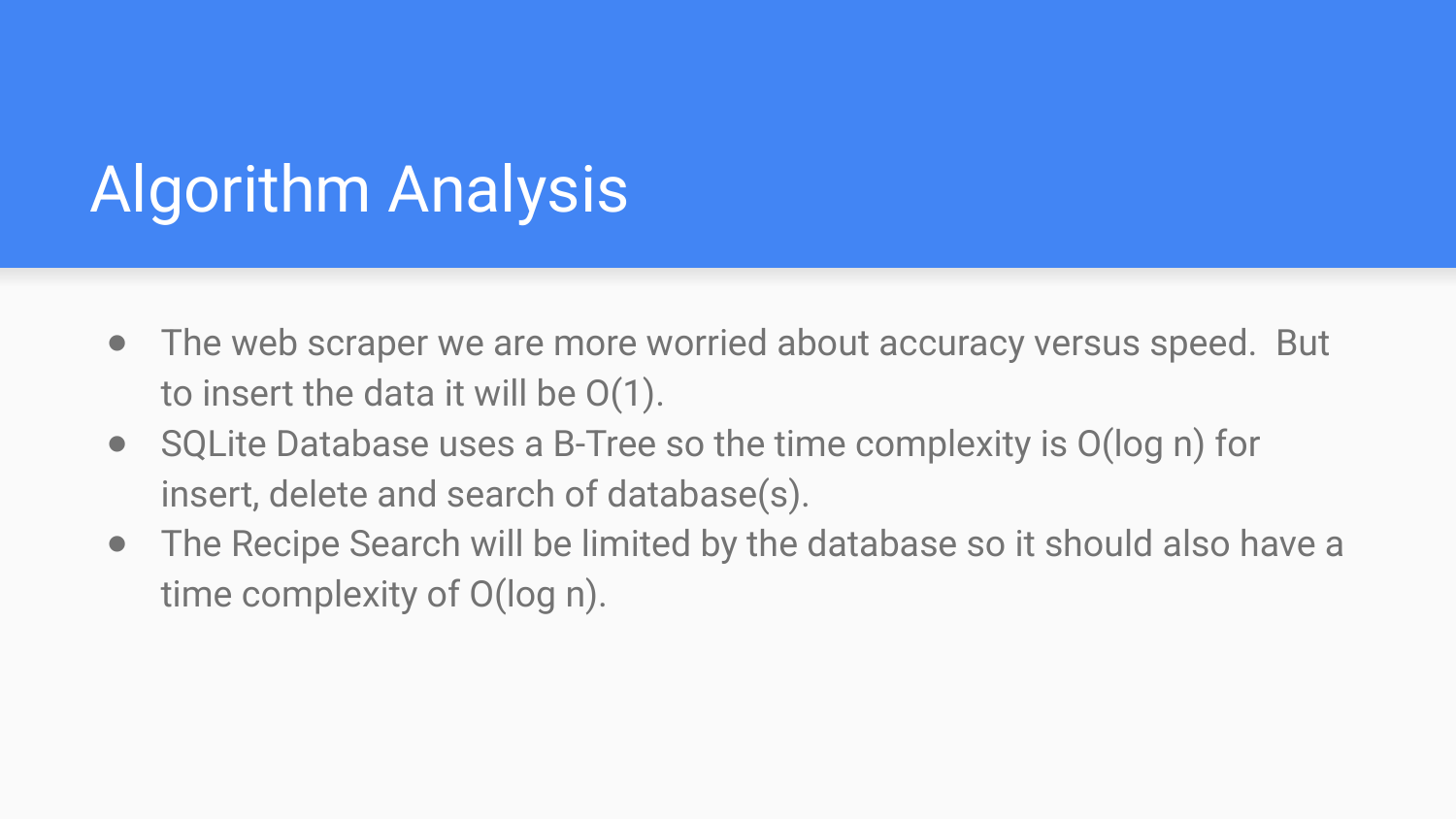

# Algorithm Analysis
The web scraper we are more worried about accuracy versus speed.  But to insert the data it will be O(1).
SQLite Database uses a B-Tree so the time complexity is O(log n) for insert, delete and search of database(s).
The Recipe Search will be limited by the database so it should also have a time complexity of O(log n).